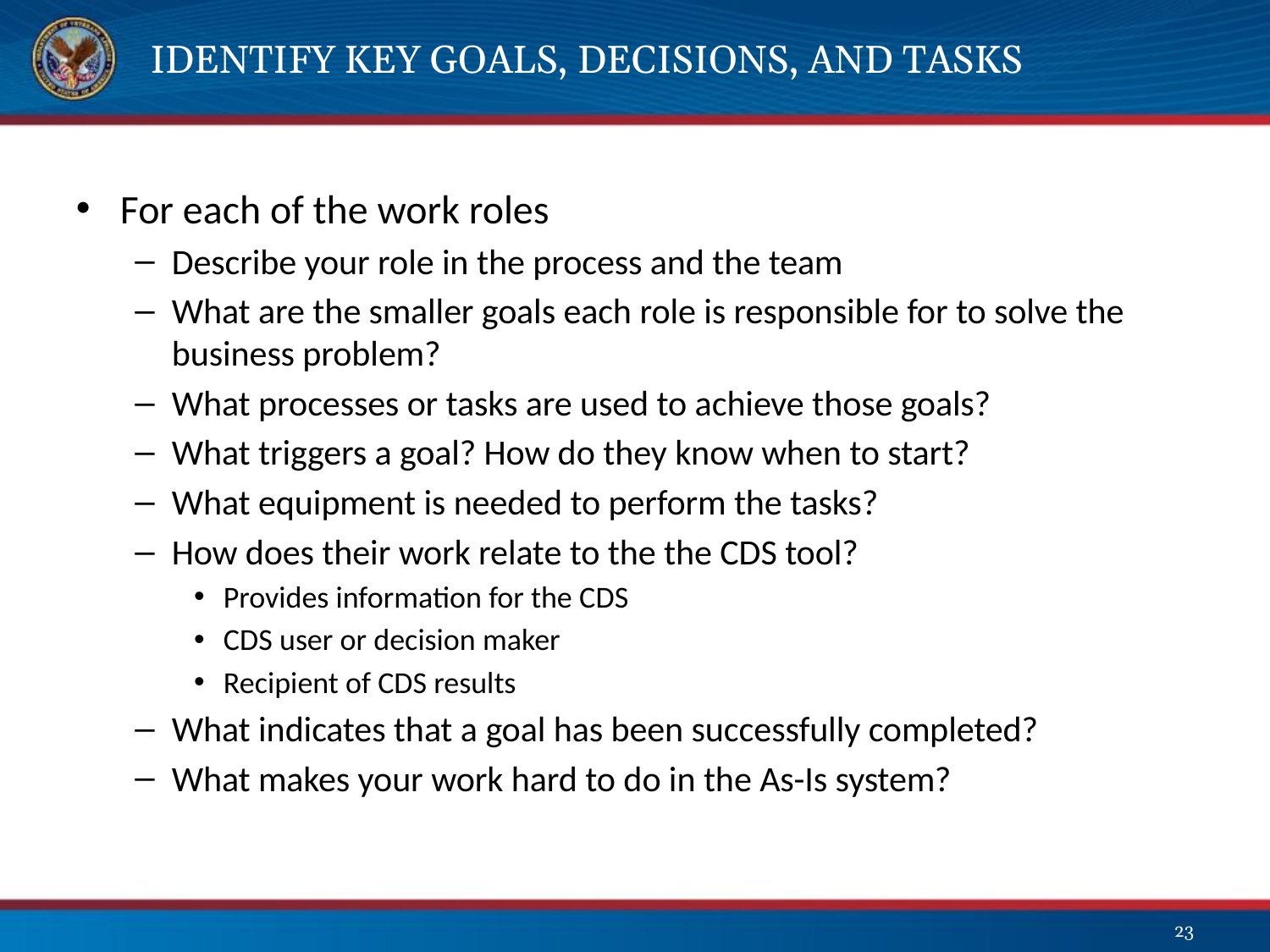

# Identify Key Goals, Decisions, and Tasks
For each of the work roles
Describe your role in the process and the team
What are the smaller goals each role is responsible for to solve the business problem?
What processes or tasks are used to achieve those goals?
What triggers a goal? How do they know when to start?
What equipment is needed to perform the tasks?
How does their work relate to the the CDS tool?
Provides information for the CDS
CDS user or decision maker
Recipient of CDS results
What indicates that a goal has been successfully completed?
What makes your work hard to do in the As-Is system?
23